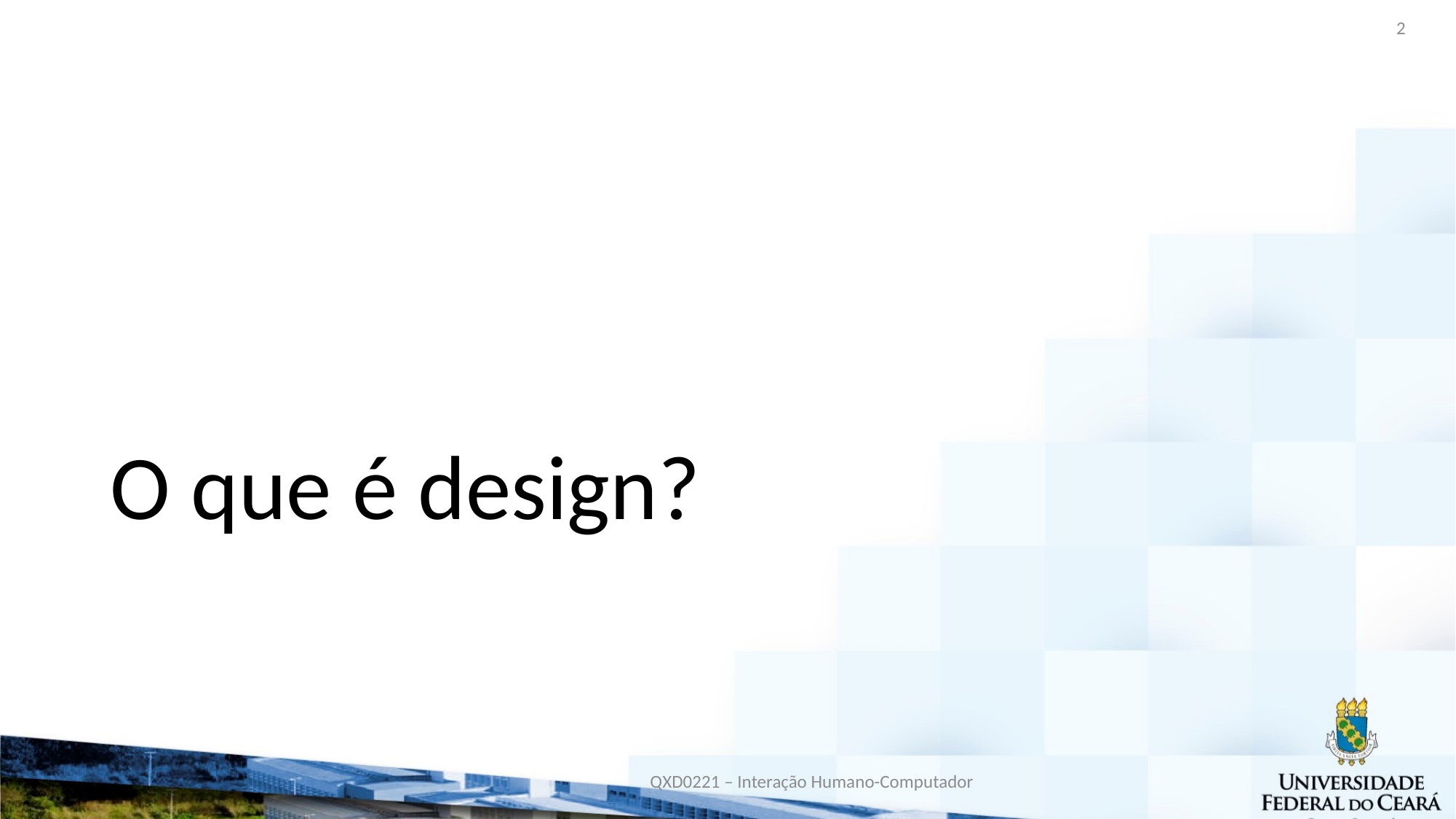

2
# O que é design?

QXD0221 – Interação Humano-Computador